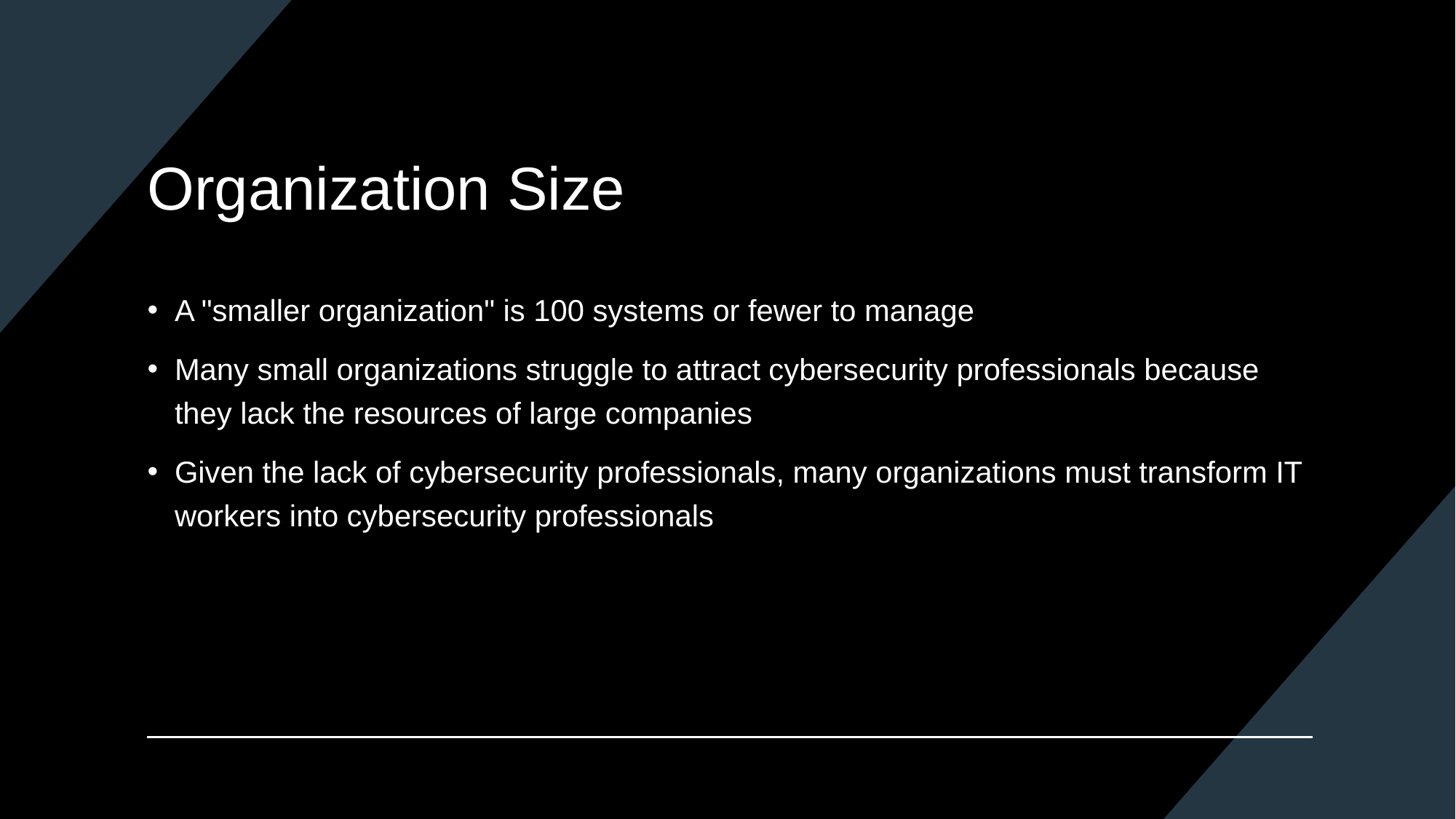

# Organization Size
A "smaller organization" is 100 systems or fewer to manage
Many small organizations struggle to attract cybersecurity professionals because they lack the resources of large companies
Given the lack of cybersecurity professionals, many organizations must transform IT workers into cybersecurity professionals